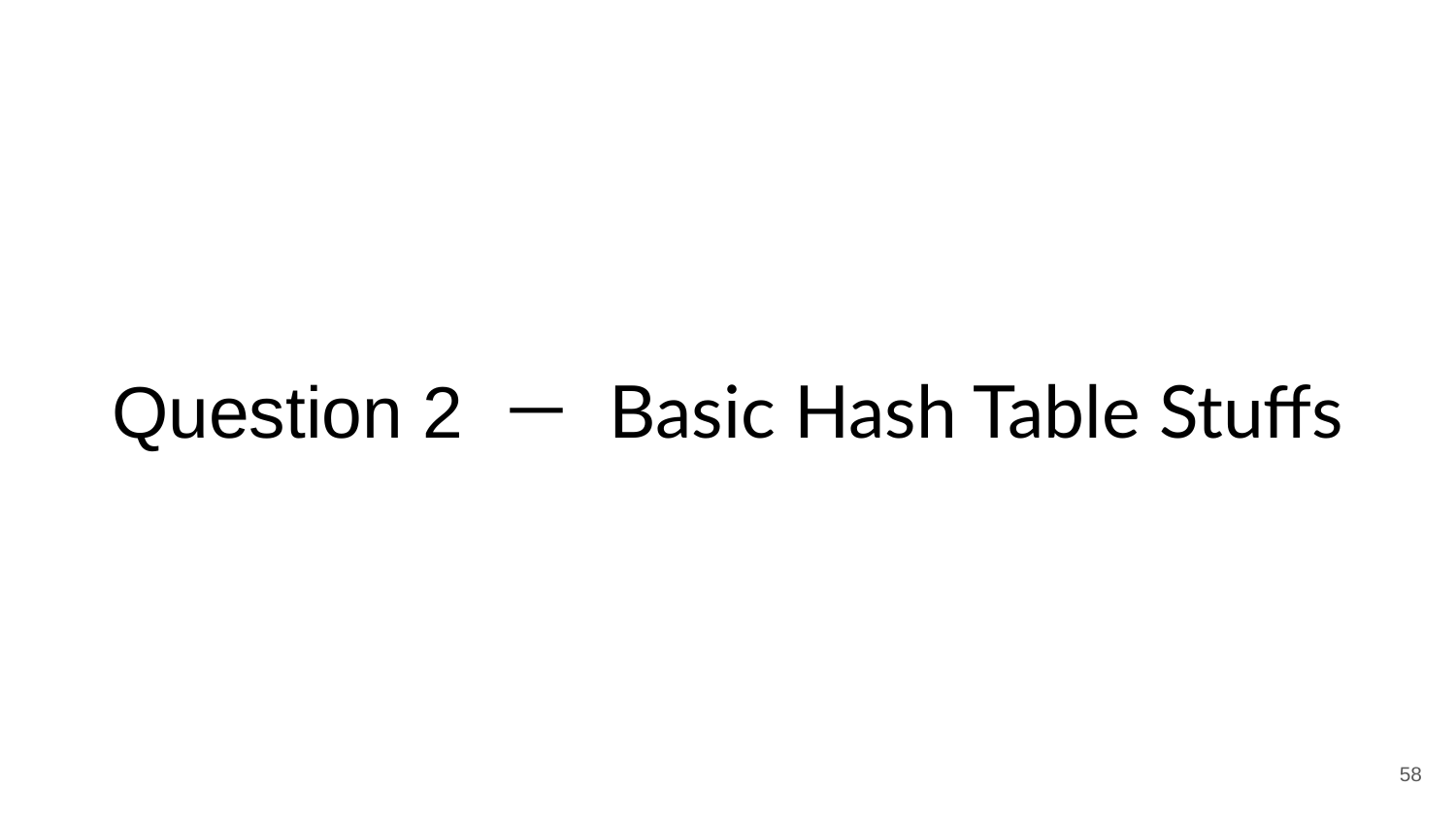

# Question 2 － Basic Hash Table Stuffs
58